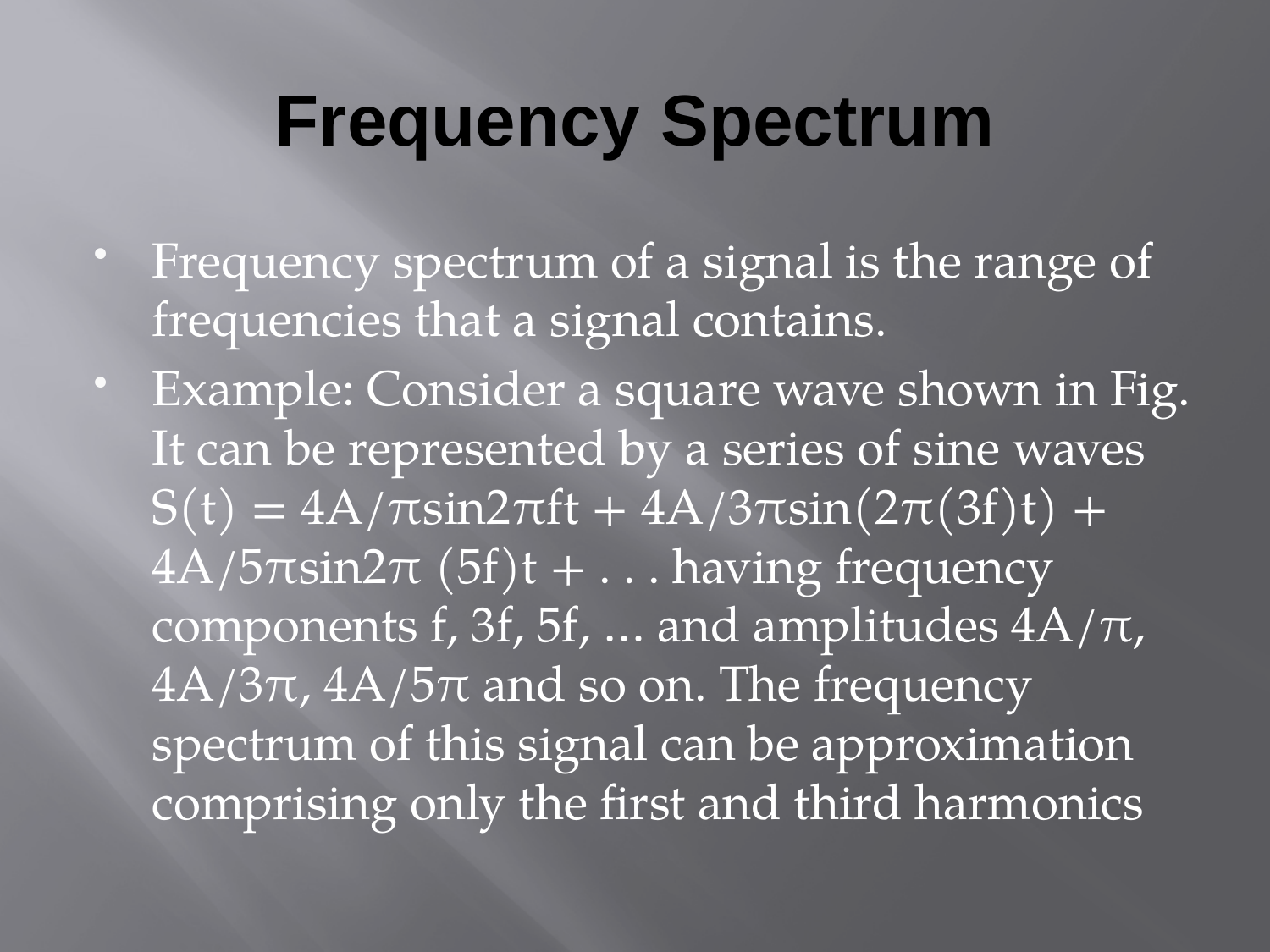

# Frequency Spectrum
Frequency spectrum of a signal is the range of frequencies that a signal contains.
Example: Consider a square wave shown in Fig. It can be represented by a series of sine waves S(t) = 4A/πsin2πft + 4A/3πsin(2π(3f)t) + 4A/5πsin2π (5f)t + . . . having frequency components f, 3f, 5f, … and amplitudes 4A/π, 4A/3π, 4A/5π and so on. The frequency spectrum of this signal can be approximation comprising only the first and third harmonics